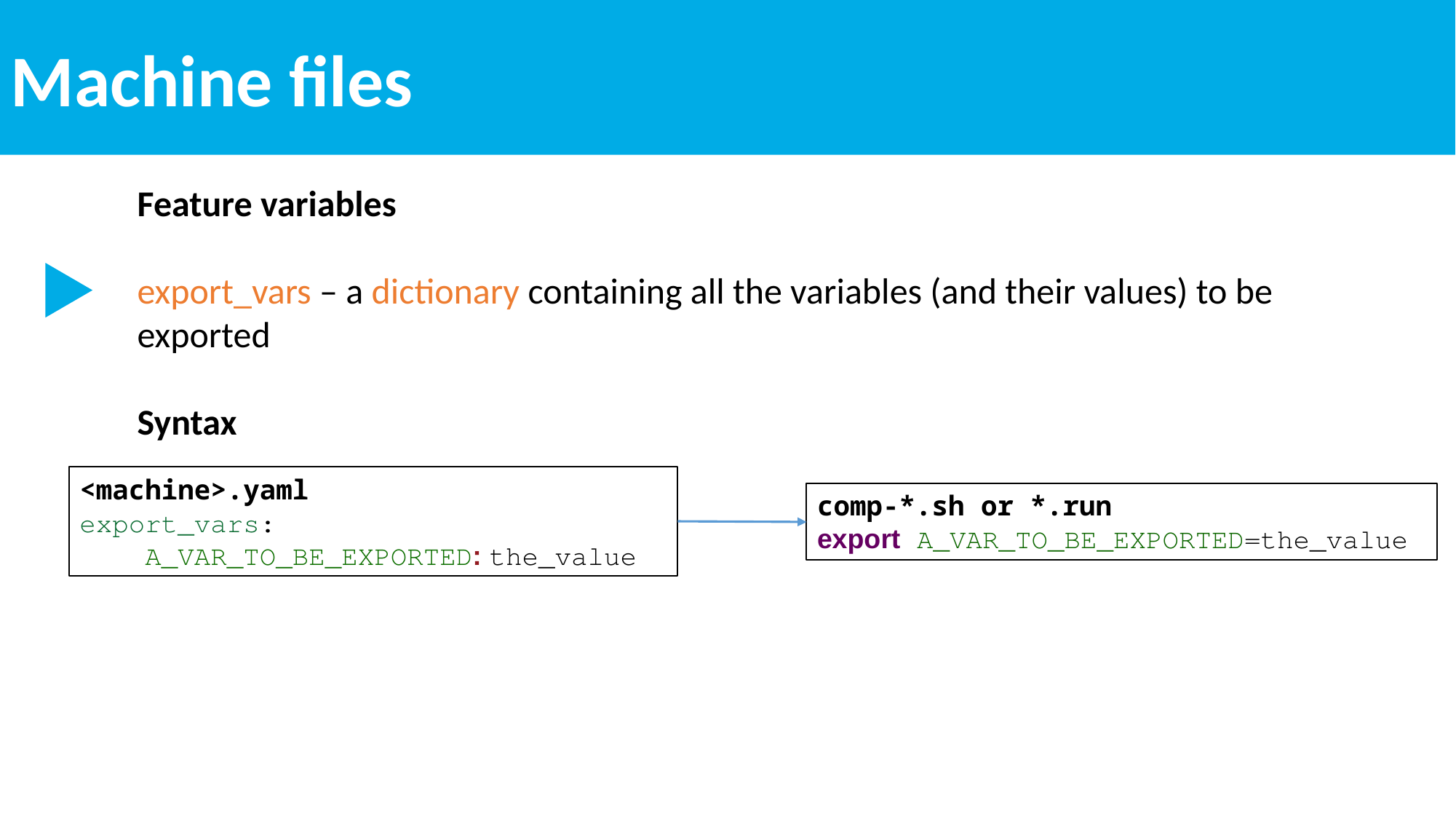

Machine files
Feature variables

export_vars – a dictionary containing all the variables (and their values) to be exported

Syntax

<machine>.yaml
export_vars:
    A_VAR_TO_BE_EXPORTED: the_value
comp-*.sh or *.run
export A_VAR_TO_BE_EXPORTED=the_value